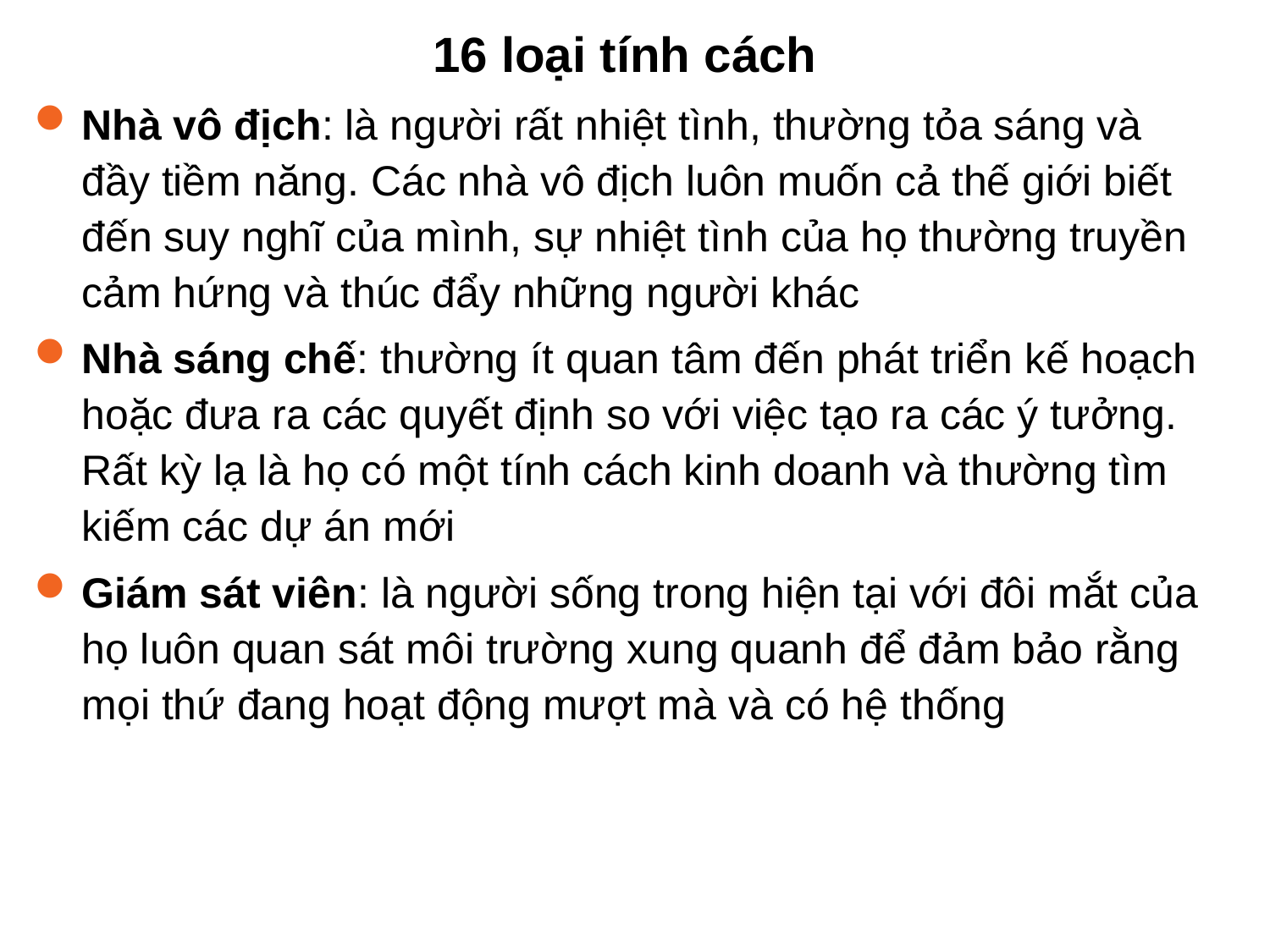

16 loại tính cách
Nhà vô địch: là người rất nhiệt tình, thường tỏa sáng và đầy tiềm năng. Các nhà vô địch luôn muốn cả thế giới biết đến suy nghĩ của mình, sự nhiệt tình của họ thường truyền cảm hứng và thúc đẩy những người khác
Nhà sáng chế: thường ít quan tâm đến phát triển kế hoạch hoặc đưa ra các quyết định so với việc tạo ra các ý tưởng. Rất kỳ lạ là họ có một tính cách kinh doanh và thường tìm kiếm các dự án mới
Giám sát viên: là người sống trong hiện tại với đôi mắt của họ luôn quan sát môi trường xung quanh để đảm bảo rằng mọi thứ đang hoạt động mượt mà và có hệ thống